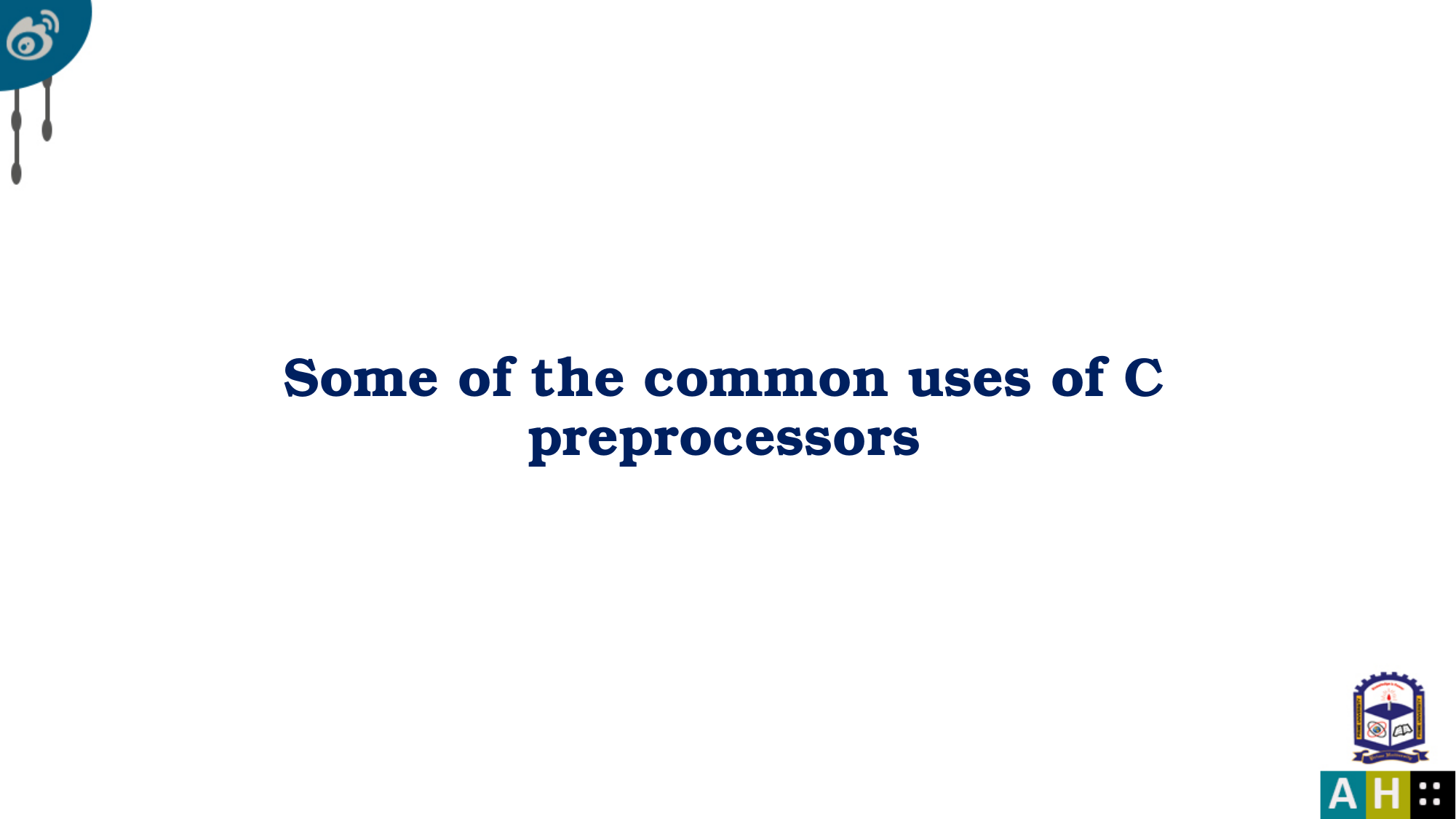

# Some of the common uses of C preprocessors